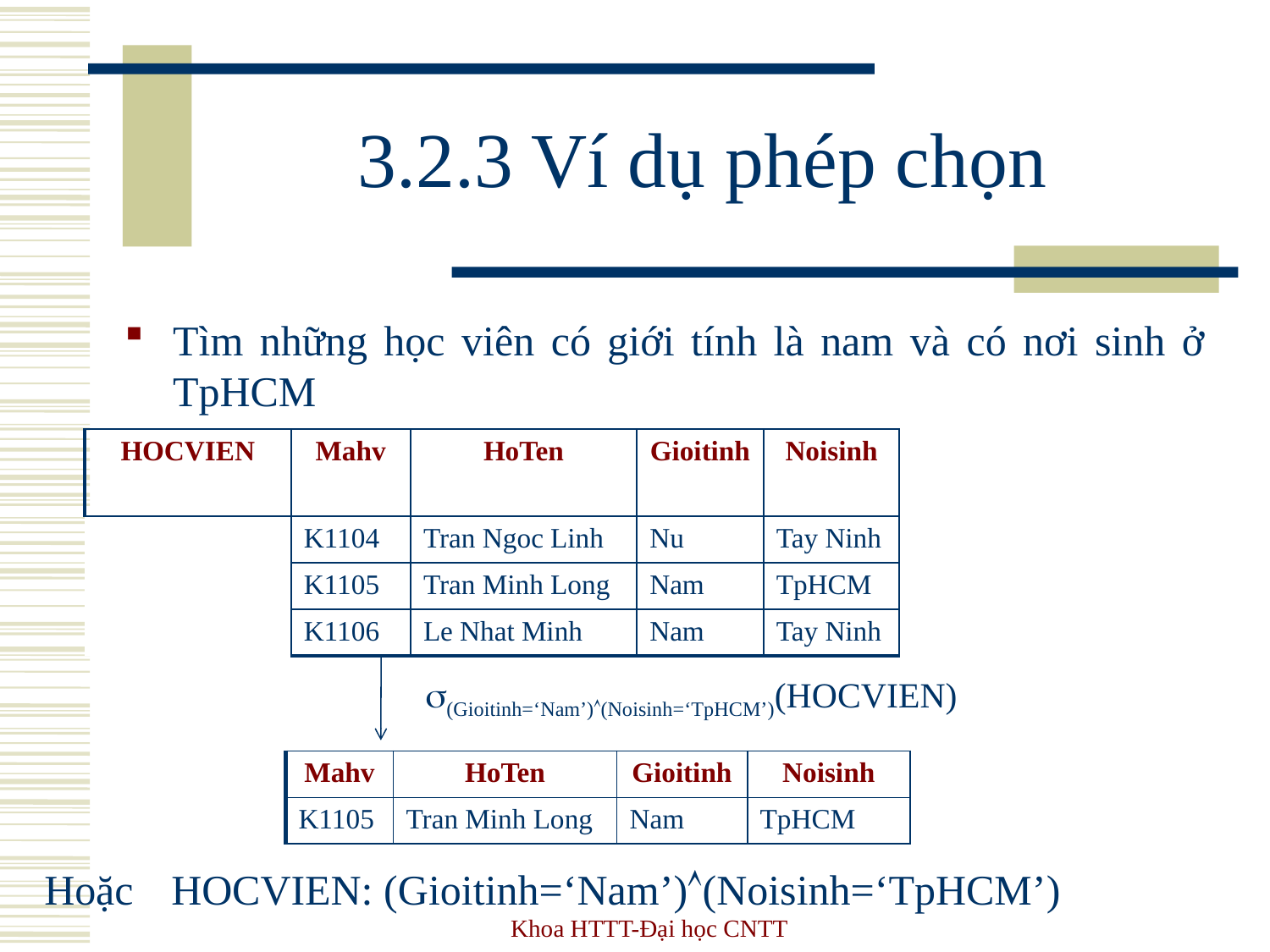

# 3.2.3 Ví dụ phép chọn
Tìm những học viên có giới tính là nam và có nơi sinh ở TpHCM
| HOCVIEN | Mahv | HoTen | Gioitinh | Noisinh |
| --- | --- | --- | --- | --- |
|  | K1104 | Tran Ngoc Linh | Nu | Tay Ninh |
|  | K1105 | Tran Minh Long | Nam | TpHCM |
|  | K1106 | Le Nhat Minh | Nam | Tay Ninh |
	σ(Gioitinh=‘Nam’)∧(Noisinh=‘TpHCM’)(HOCVIEN)

| Mahv | HoTen | Gioitinh | Noisinh |
| --- | --- | --- | --- |
| K1105 | Tran Minh Long | Nam | TpHCM |
Hoặc 	HOCVIEN: (Gioitinh=‘Nam’)∧(Noisinh=‘TpHCM’)
Khoa HTTT-Đại học CNTT
11